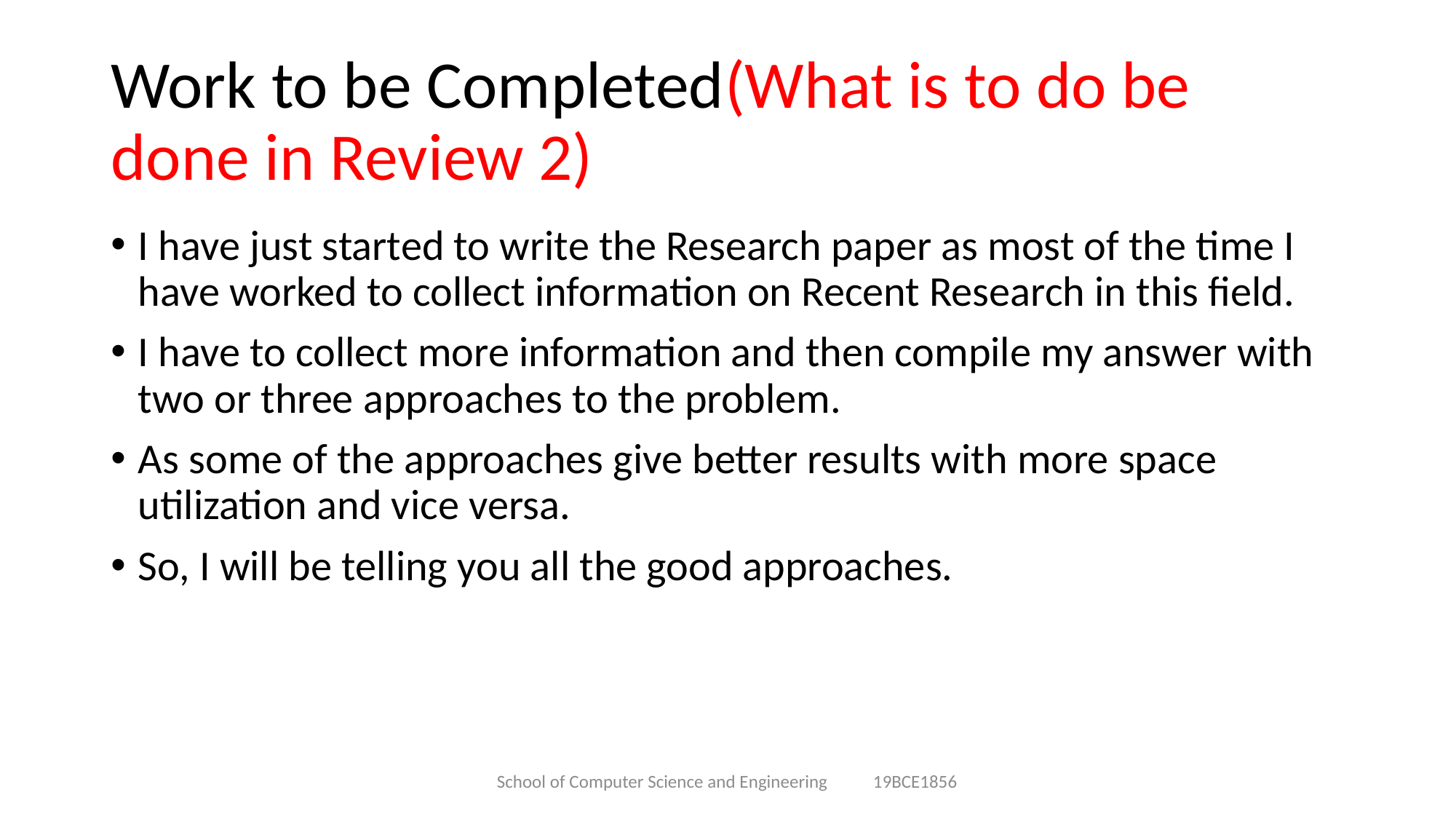

# Work to be Completed(What is to do be done in Review 2)
I have just started to write the Research paper as most of the time I have worked to collect information on Recent Research in this field.
I have to collect more information and then compile my answer with two or three approaches to the problem.
As some of the approaches give better results with more space utilization and vice versa.
So, I will be telling you all the good approaches.
School of Computer Science and Engineering           19BCE1856